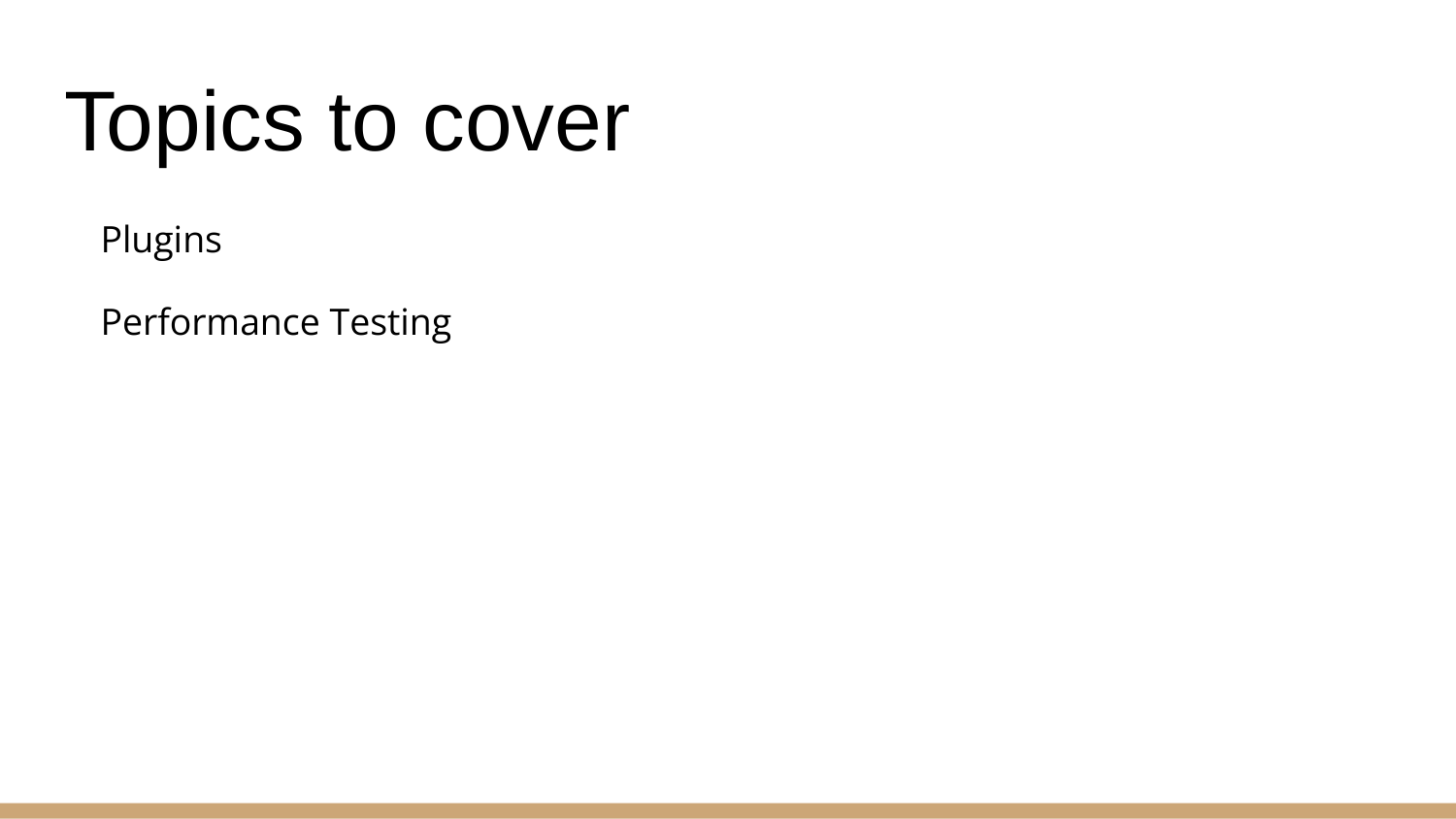

# Topics to cover
Plugins
Performance Testing